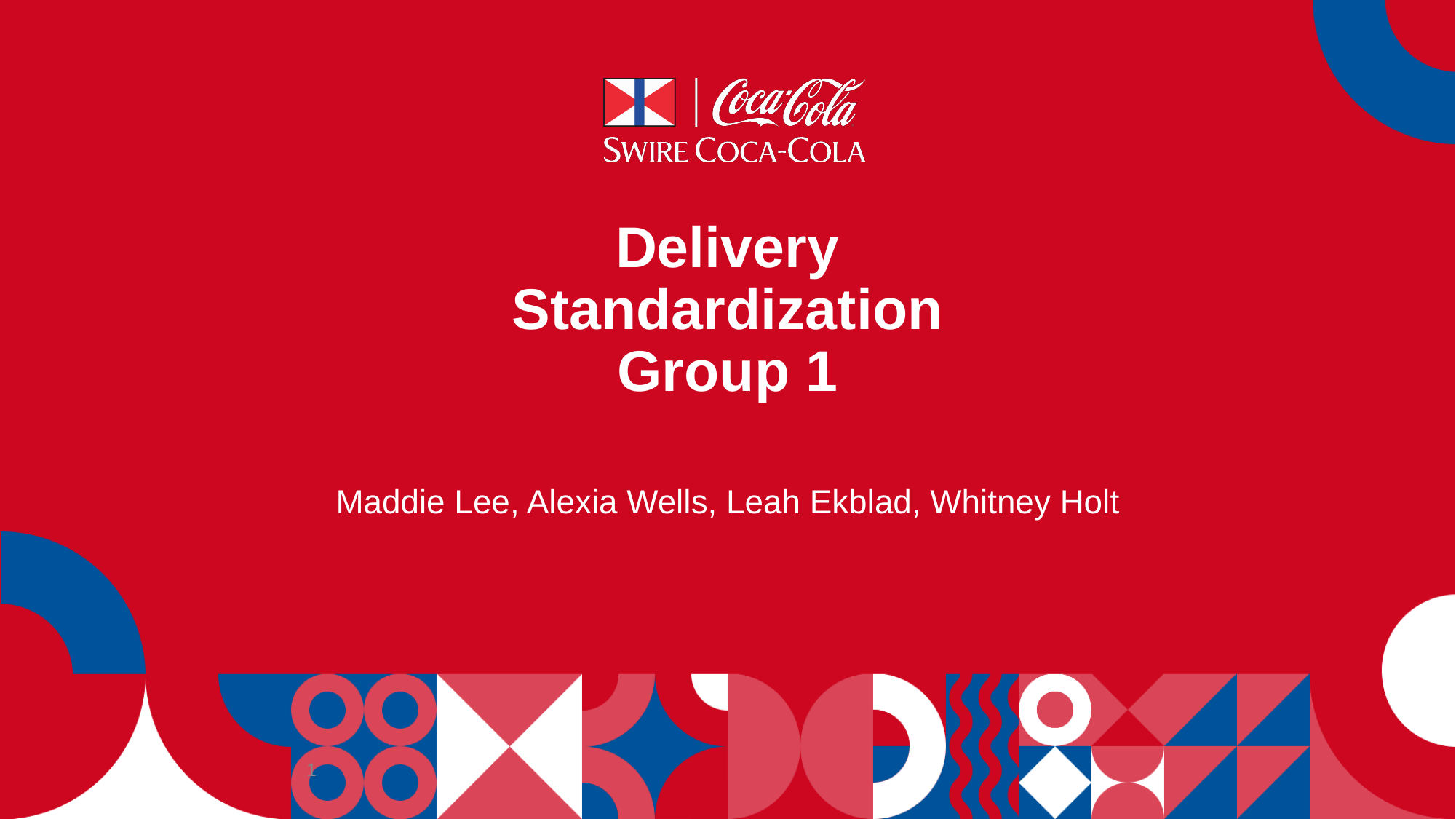

# Delivery Standardization Group 1
Maddie Lee, Alexia Wells, Leah Ekblad, Whitney Holt
1